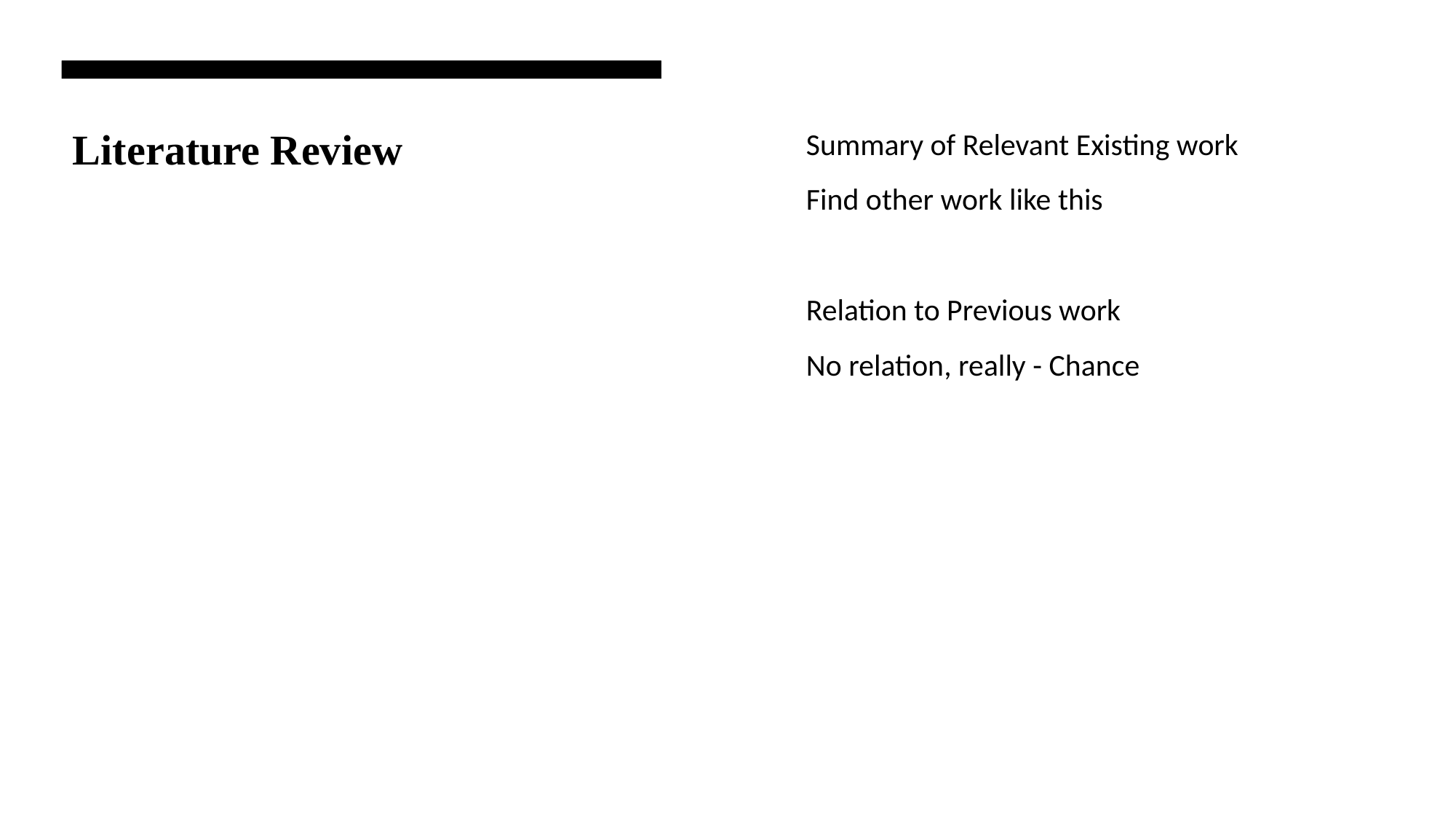

Summary of Relevant Existing work
Find other work like this

Relation to Previous work
No relation, really - Chance
# Literature Review